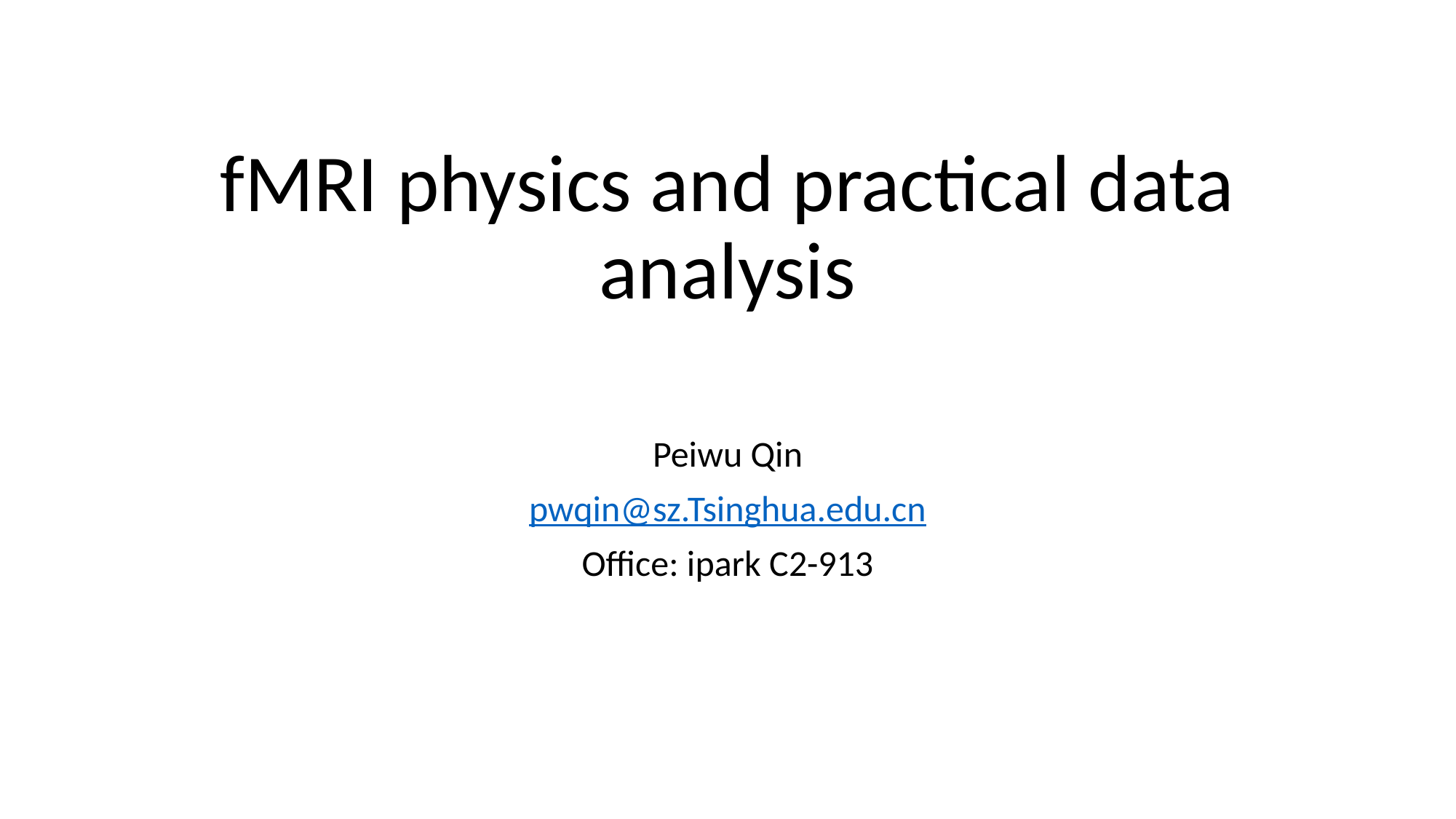

# fMRI physics and practical data analysis
Peiwu Qin
pwqin@sz.Tsinghua.edu.cn
Office: ipark C2-913